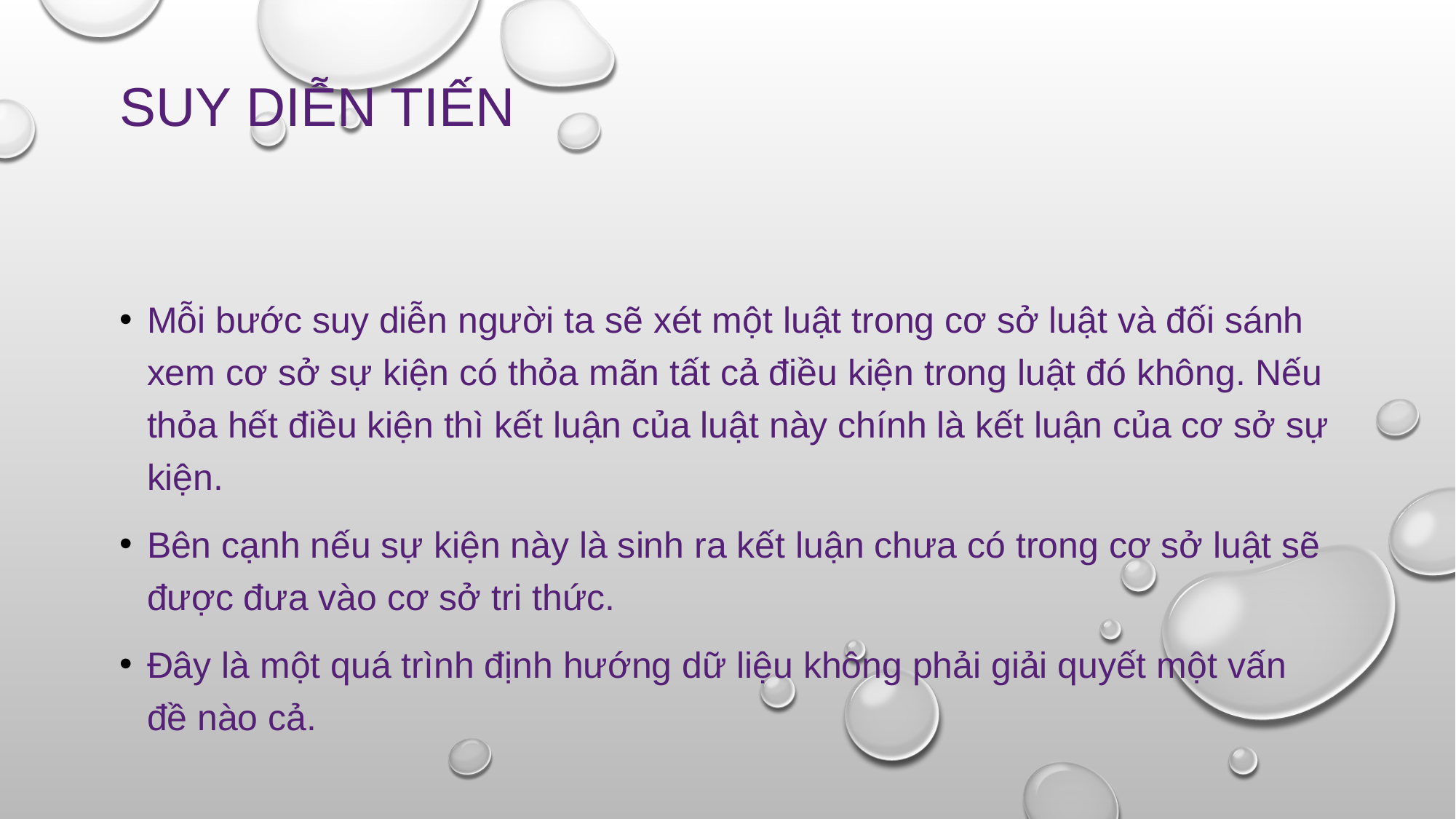

# suy diễn tiến
Mỗi bước suy diễn người ta sẽ xét một luật trong cơ sở luật và đối sánh xem cơ sở sự kiện có thỏa mãn tất cả điều kiện trong luật đó không. Nếu thỏa hết điều kiện thì kết luận của luật này chính là kết luận của cơ sở sự kiện.
Bên cạnh nếu sự kiện này là sinh ra kết luận chưa có trong cơ sở luật sẽ được đưa vào cơ sở tri thức.
Đây là một quá trình định hướng dữ liệu không phải giải quyết một vấn đề nào cả.